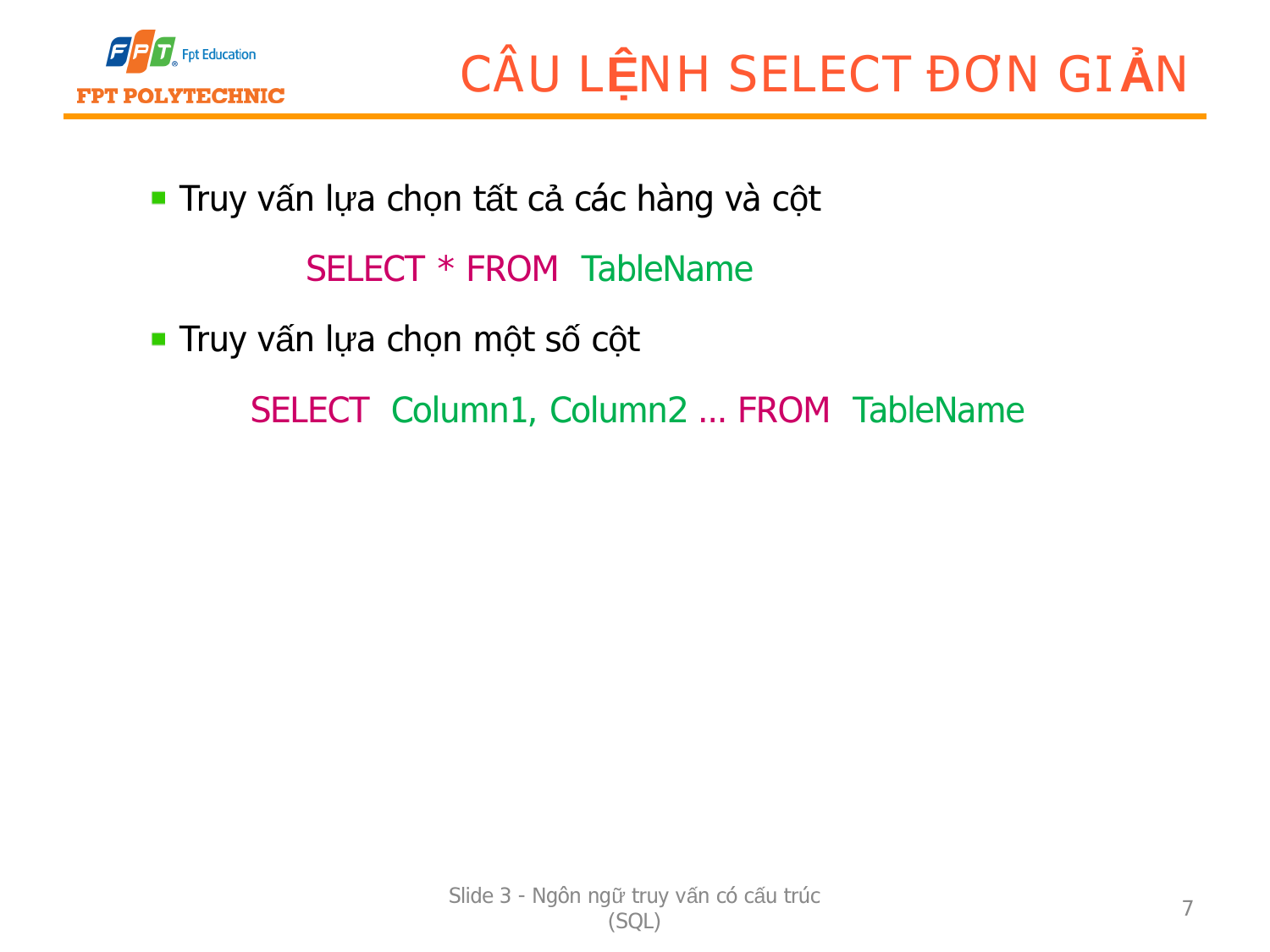

# Câu lệnh SELECT đơn giản
Truy vấn lựa chọn tất cả các hàng và cột
		SELECT * FROM  TableName
Truy vấn lựa chọn một số cột
		SELECT  Column1, Column2 … FROM  TableName

Slide 3 - Ngôn ngữ truy vấn có cấu trúc (SQL)
7